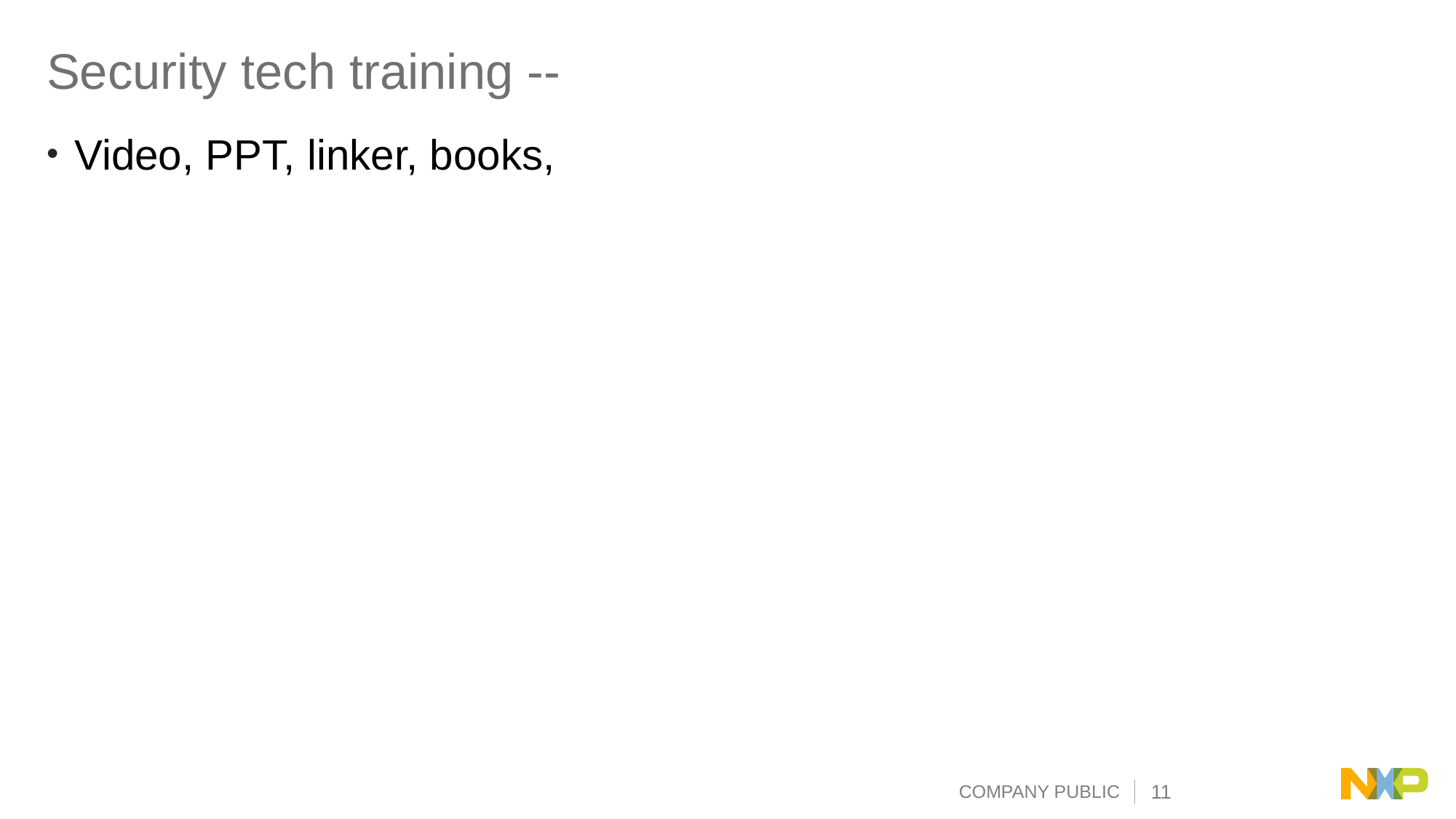

# Security tech training --
Video, PPT, linker, books,